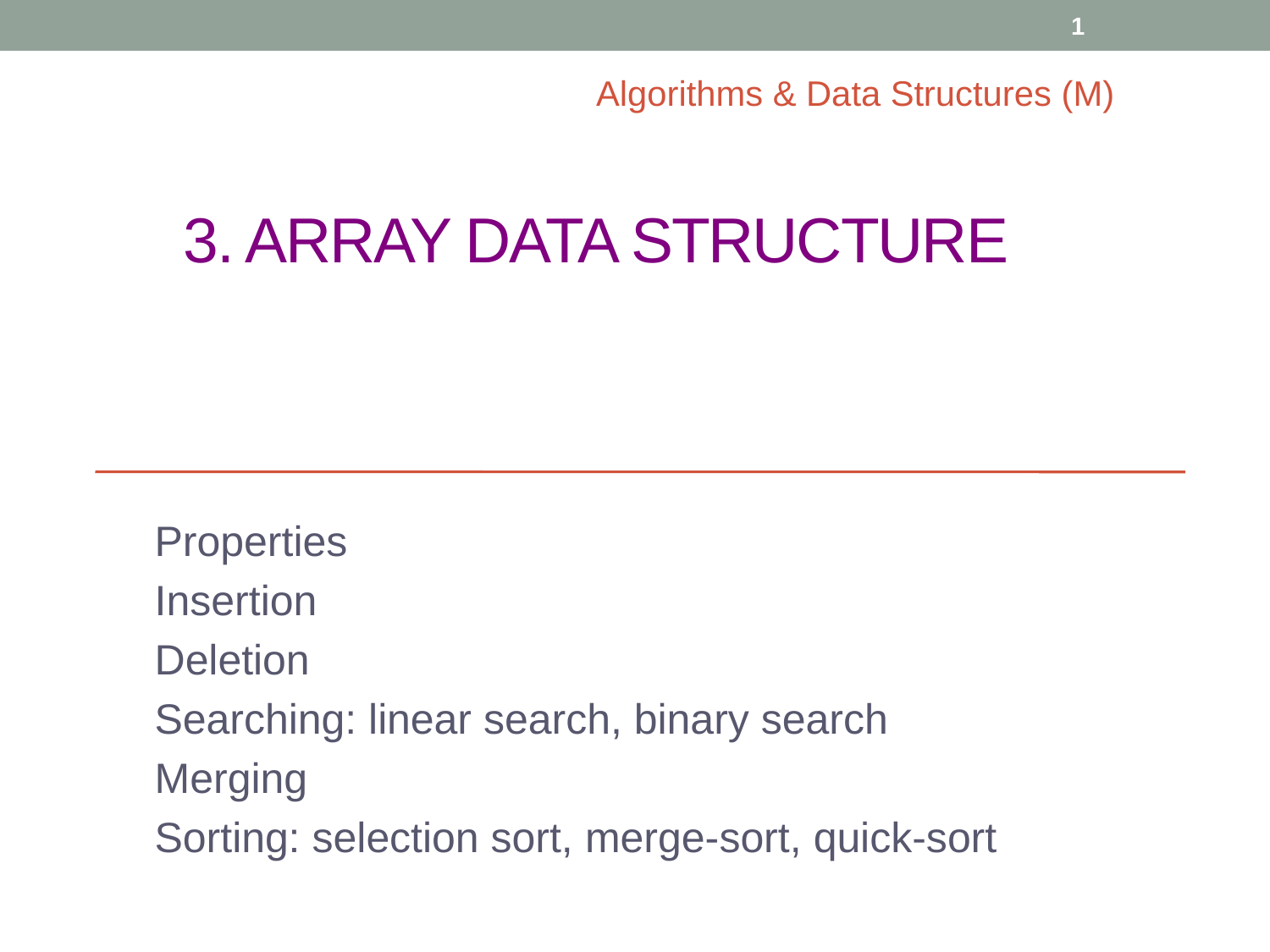

1
Algorithms & Data Structures (M)
# 3. Array Data Structure
Properties
Insertion
Deletion
Searching: linear search, binary search
Merging
Sorting: selection sort, merge-sort, quick-sort
© 2008 David A Watt, University of Glasgow